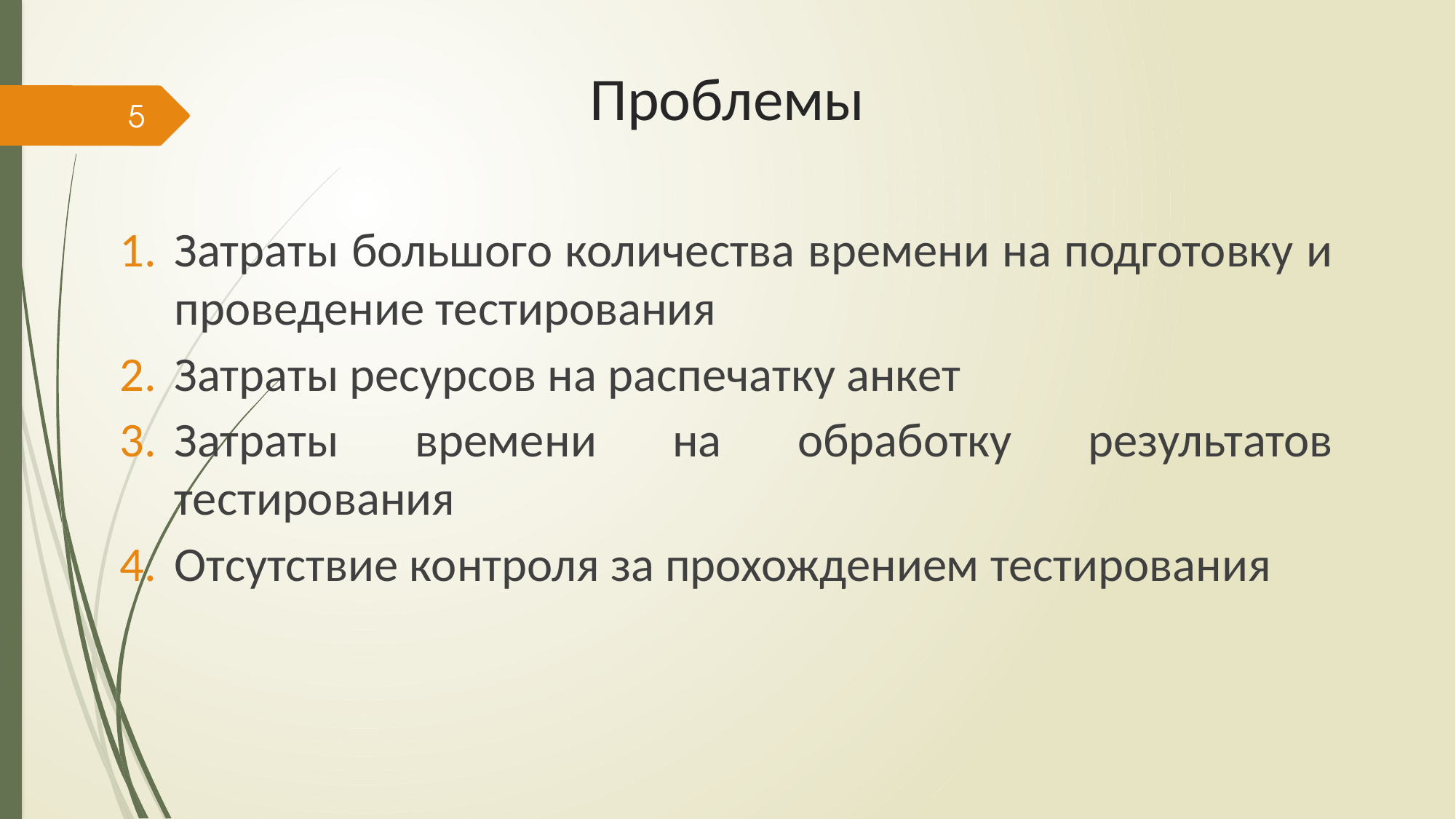

# Проблемы
5
Затраты большого количества времени на подготовку и проведение тестирования
Затраты ресурсов на распечатку анкет
Затраты времени на обработку результатов тестирования
Отсутствие контроля за прохождением тестирования